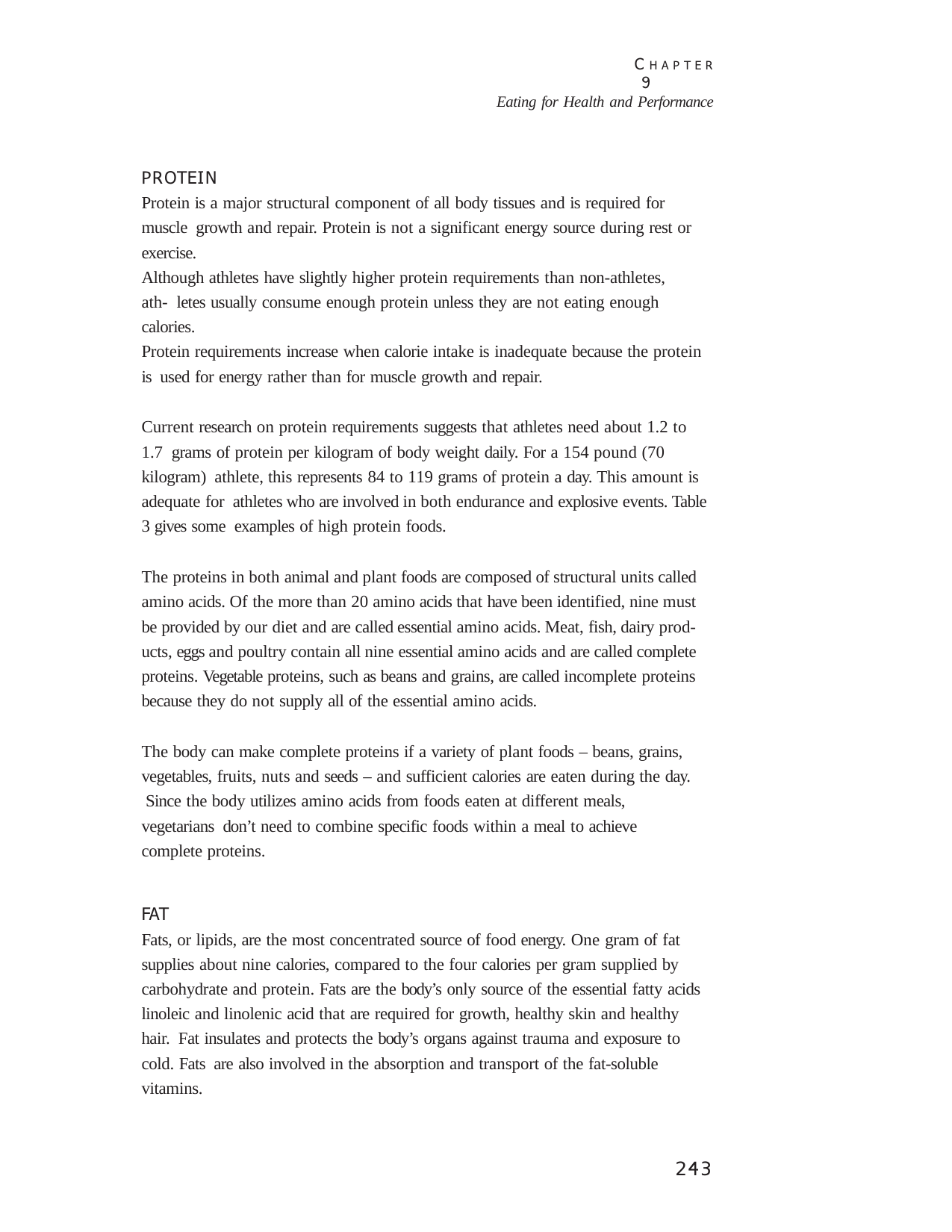

C H A P T E R   9
Eating for Health and Performance
PROTEIN
Protein is a major structural component of all body tissues and is required for muscle  growth and repair. Protein is not a significant energy source during rest or exercise.
Although athletes have slightly higher protein requirements than non-athletes, ath-  letes usually consume enough protein unless they are not eating enough calories.
Protein requirements increase when calorie intake is inadequate because the protein is  used for energy rather than for muscle growth and repair.

Current research on protein requirements suggests that athletes need about 1.2 to 1.7  grams of protein per kilogram of body weight daily. For a 154 pound (70 kilogram)  athlete, this represents 84 to 119 grams of protein a day. This amount is adequate for  athletes who are involved in both endurance and explosive events. Table 3 gives some  examples of high protein foods.

The proteins in both animal and plant foods are composed of structural units called  amino acids. Of the more than 20 amino acids that have been identified, nine must  be provided by our diet and are called essential amino acids. Meat, fish, dairy prod-  ucts, eggs and poultry contain all nine essential amino acids and are called complete  proteins. Vegetable proteins, such as beans and grains, are called incomplete proteins  because they do not supply all of the essential amino acids.

The body can make complete proteins if a variety of plant foods – beans, grains,  vegetables, fruits, nuts and seeds – and sufficient calories are eaten during the day.  Since the body utilizes amino acids from foods eaten at different meals, vegetarians  don’t need to combine specific foods within a meal to achieve complete proteins.

FAT
Fats, or lipids, are the most concentrated source of food energy. One gram of fat  supplies about nine calories, compared to the four calories per gram supplied by  carbohydrate and protein. Fats are the body’s only source of the essential fatty acids  linoleic and linolenic acid that are required for growth, healthy skin and healthy hair.  Fat insulates and protects the body’s organs against trauma and exposure to cold. Fats  are also involved in the absorption and transport of the fat-soluble vitamins.
243